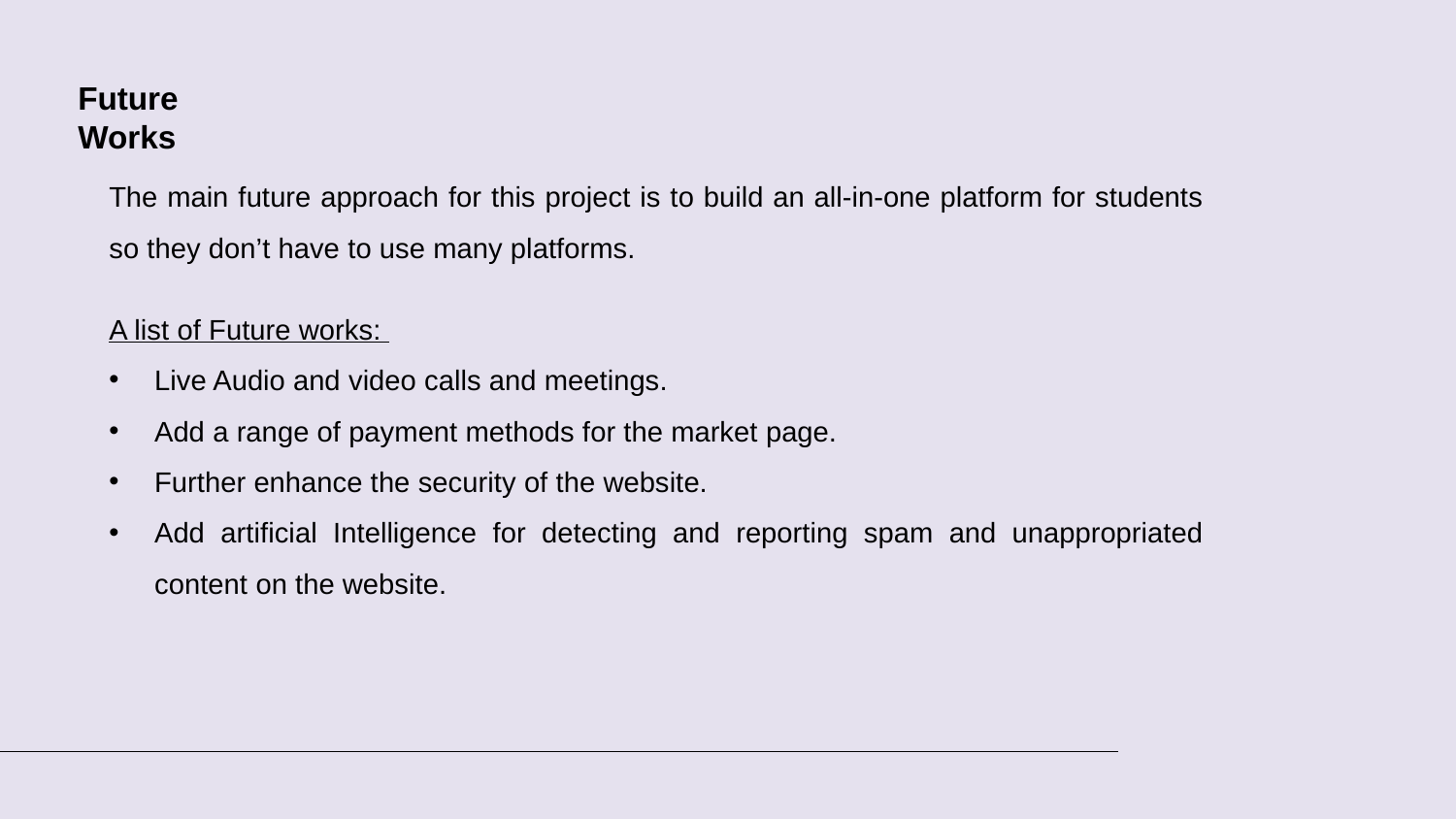

Future Works
The main future approach for this project is to build an all-in-one platform for students so they don’t have to use many platforms.
A list of Future works:
Live Audio and video calls and meetings.
Add a range of payment methods for the market page.
Further enhance the security of the website.
Add artificial Intelligence for detecting and reporting spam and unappropriated content on the website.